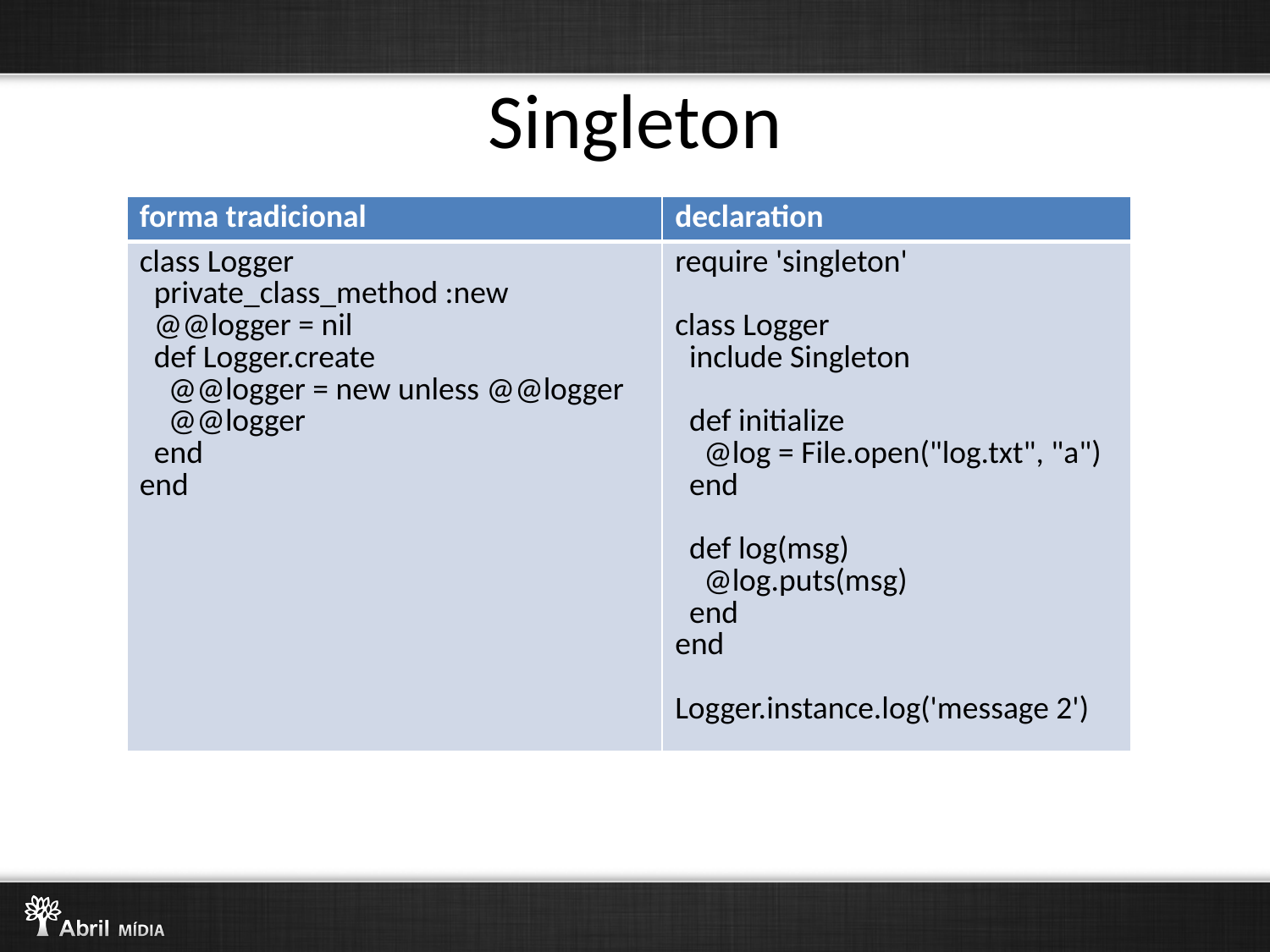

# Singleton
| forma tradicional | declaration |
| --- | --- |
| class Logger private\_class\_method :new @@logger = nil def Logger.create @@logger = new unless @@logger @@logger end end | require 'singleton' class Logger include Singleton def initialize @log = File.open("log.txt", "a") end def log(msg) @log.puts(msg) end end Logger.instance.log('message 2') |